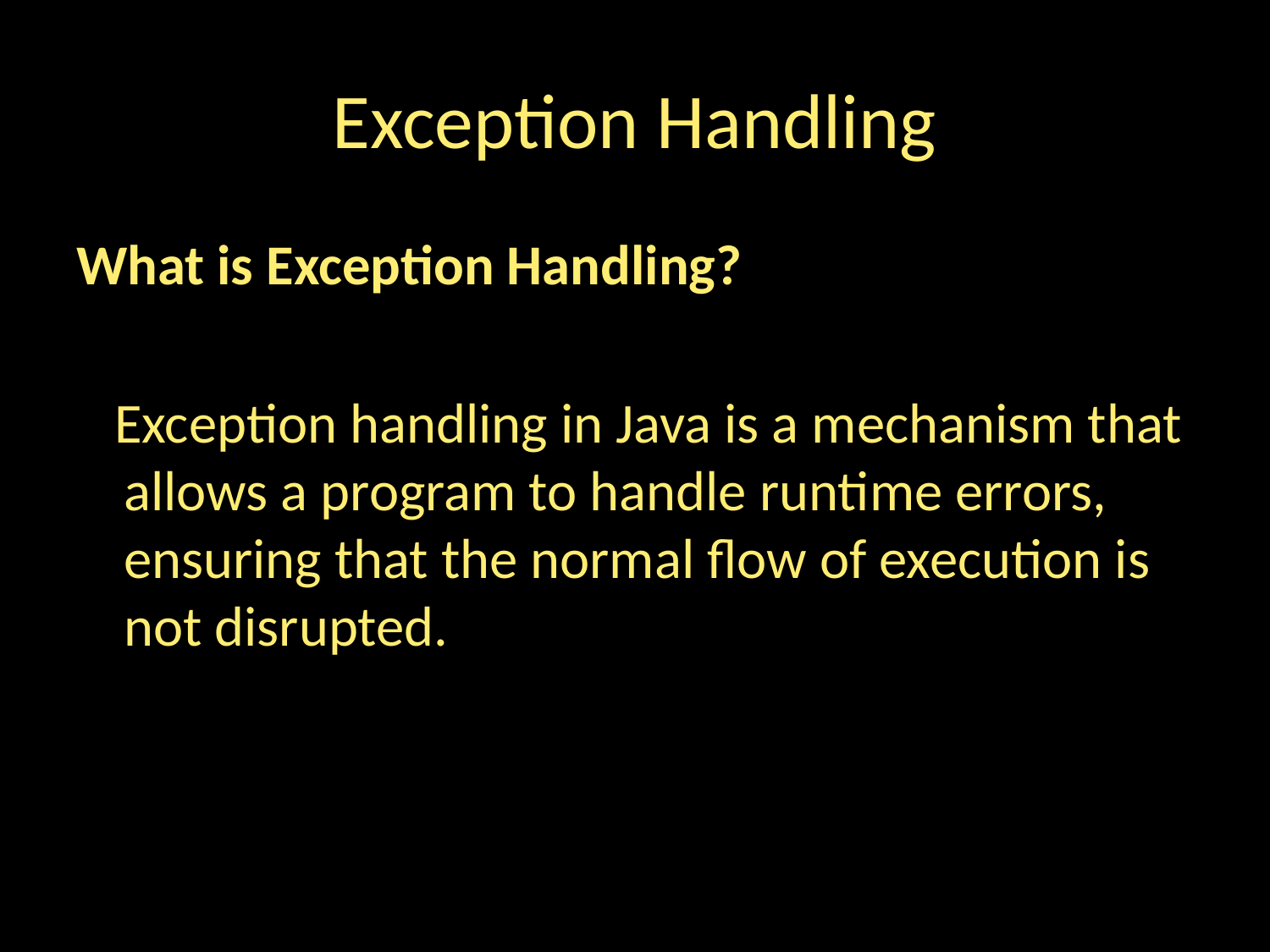

# Exception Handling
What is Exception Handling?

   Exception handling in Java is a mechanism that allows a program to handle runtime errors, ensuring that the normal flow of execution is not disrupted.